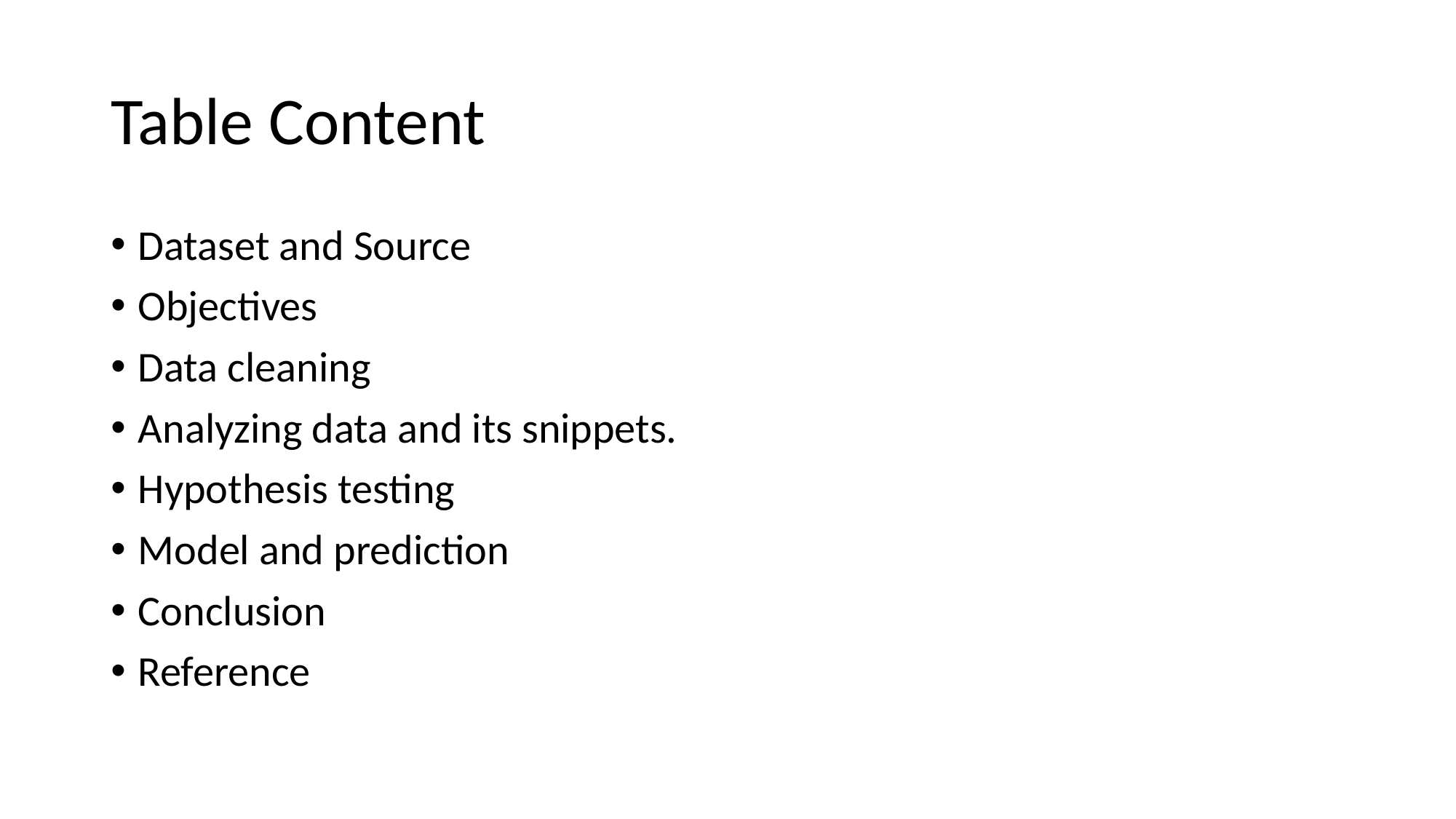

# Table Content
Dataset and Source
Objectives
Data cleaning
Analyzing data and its snippets.
Hypothesis testing
Model and prediction
Conclusion
Reference